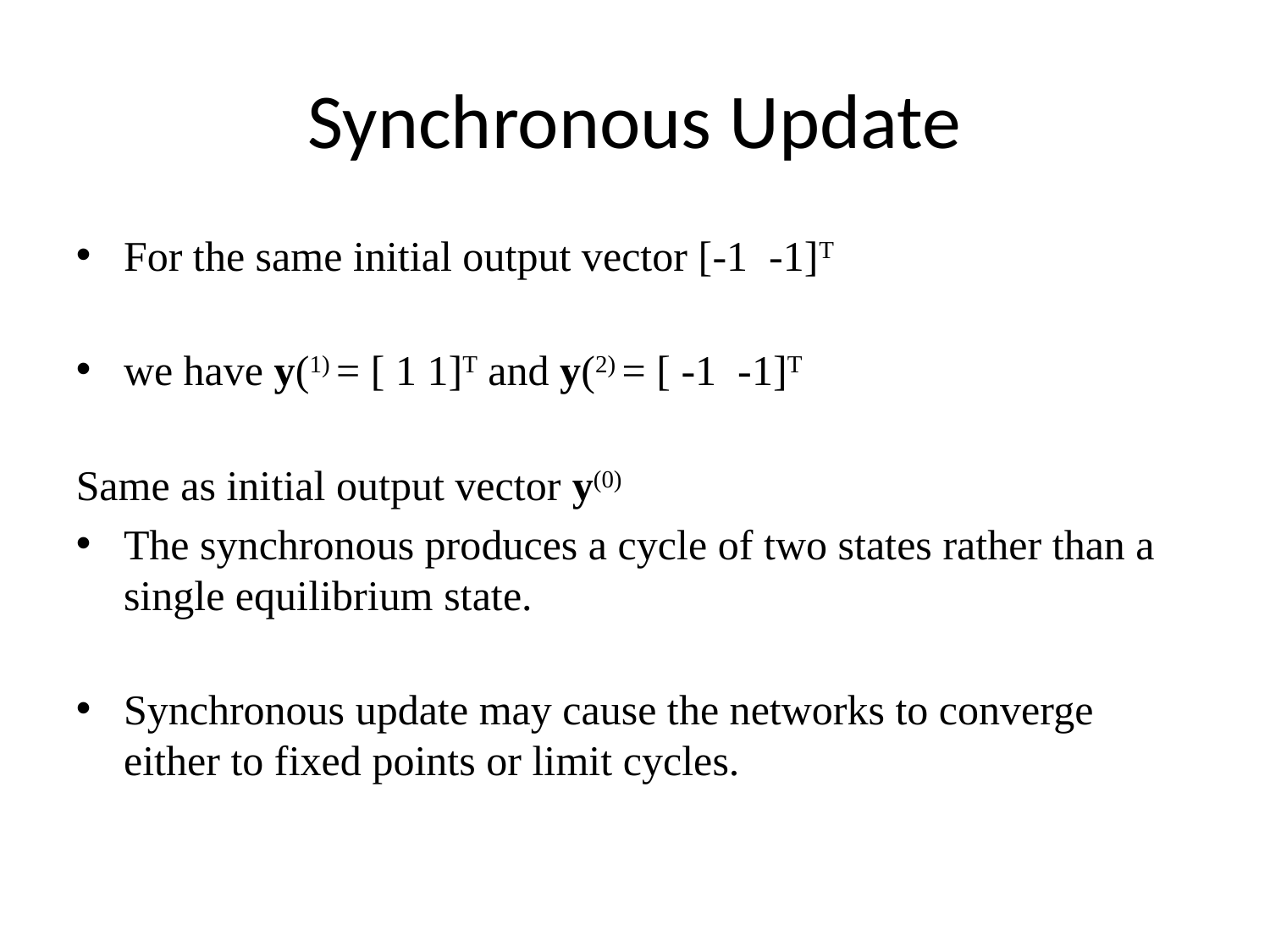

Synchronous Update
For the same initial output vector [-1  -1]T

we have y(1) = [ 1 1]T and y(2) = [ -1  -1]T

Same as initial output vector y(0)
The synchronous produces a cycle of two states rather than a single equilibrium state.

Synchronous update may cause the networks to converge either to fixed points or limit cycles.